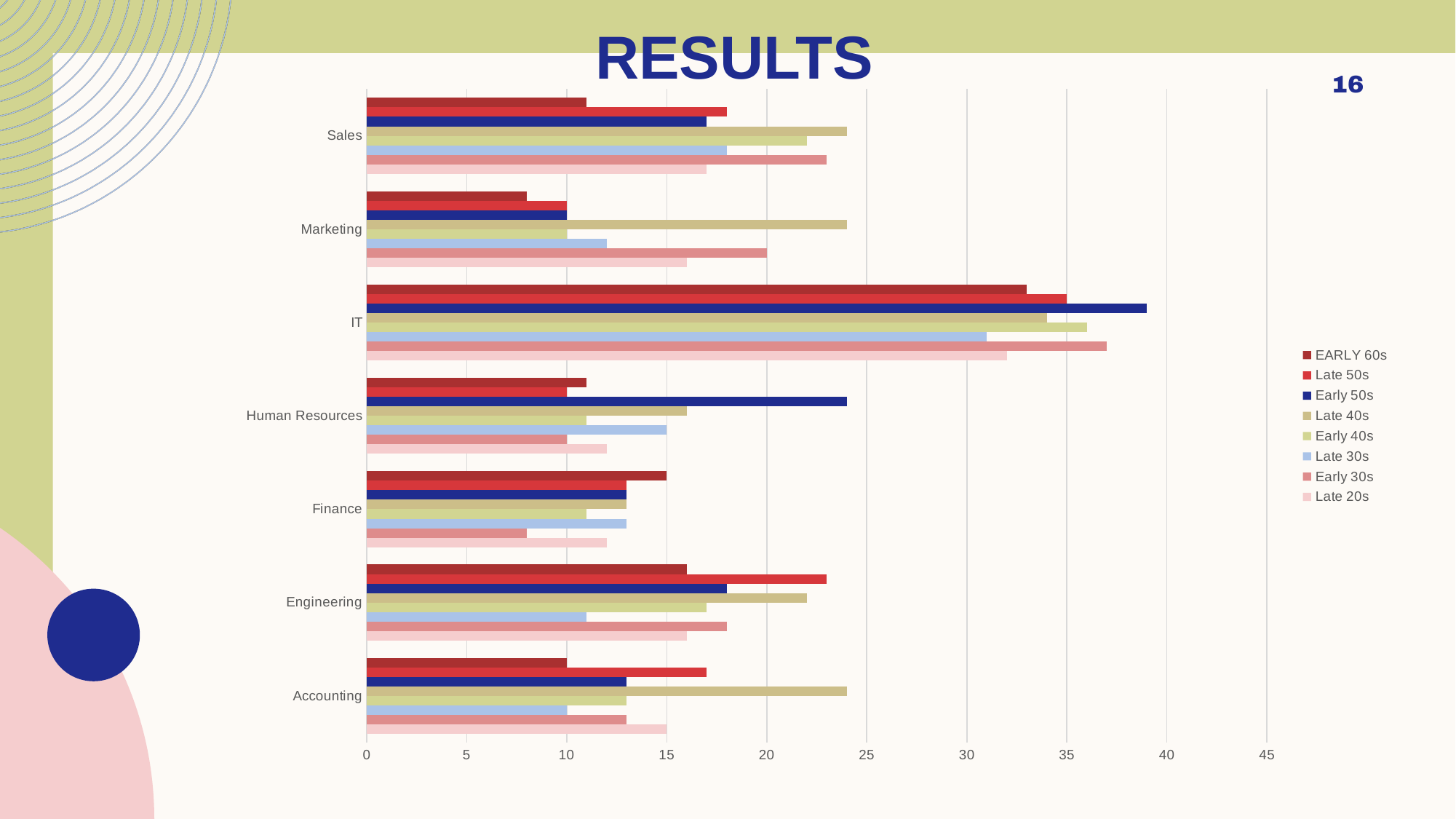

results
16

### Chart

| Category | Late 20s | Early 30s | Late 30s | Early 40s | Late 40s | Early 50s | Late 50s | EARLY 60s |
|---|---|---|---|---|---|---|---|---|
| Accounting | 15.0 | 13.0 | 10.0 | 13.0 | 24.0 | 13.0 | 17.0 | 10.0 |
| Engineering | 16.0 | 18.0 | 11.0 | 17.0 | 22.0 | 18.0 | 23.0 | 16.0 |
| Finance | 12.0 | 8.0 | 13.0 | 11.0 | 13.0 | 13.0 | 13.0 | 15.0 |
| Human Resources | 12.0 | 10.0 | 15.0 | 11.0 | 16.0 | 24.0 | 10.0 | 11.0 |
| IT | 32.0 | 37.0 | 31.0 | 36.0 | 34.0 | 39.0 | 35.0 | 33.0 |
| Marketing | 16.0 | 20.0 | 12.0 | 10.0 | 24.0 | 10.0 | 10.0 | 8.0 |
| Sales | 17.0 | 23.0 | 18.0 | 22.0 | 24.0 | 17.0 | 18.0 | 11.0 |